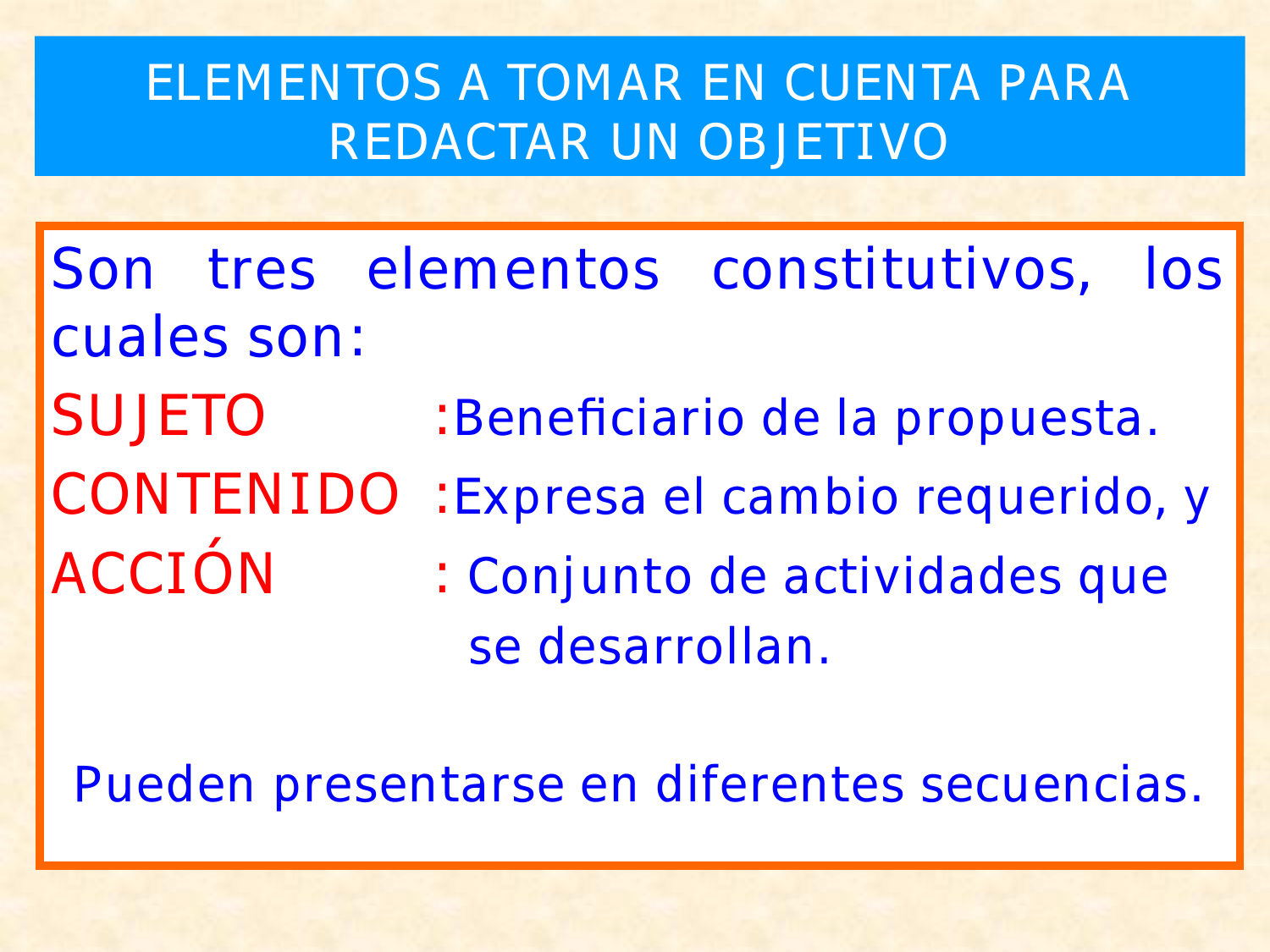

ELEMENTOS A TOMAR EN CUENTA PARA REDACTAR UN OBJETIVO
Son tres elementos constitutivos, los cuales son:
SUJETO		:Beneficiario de la propuesta.
CONTENIDO	:Expresa el cambio requerido, y
ACCIÓN		: Conjunto de actividades que
                             se desarrollan.

Pueden presentarse en diferentes secuencias.